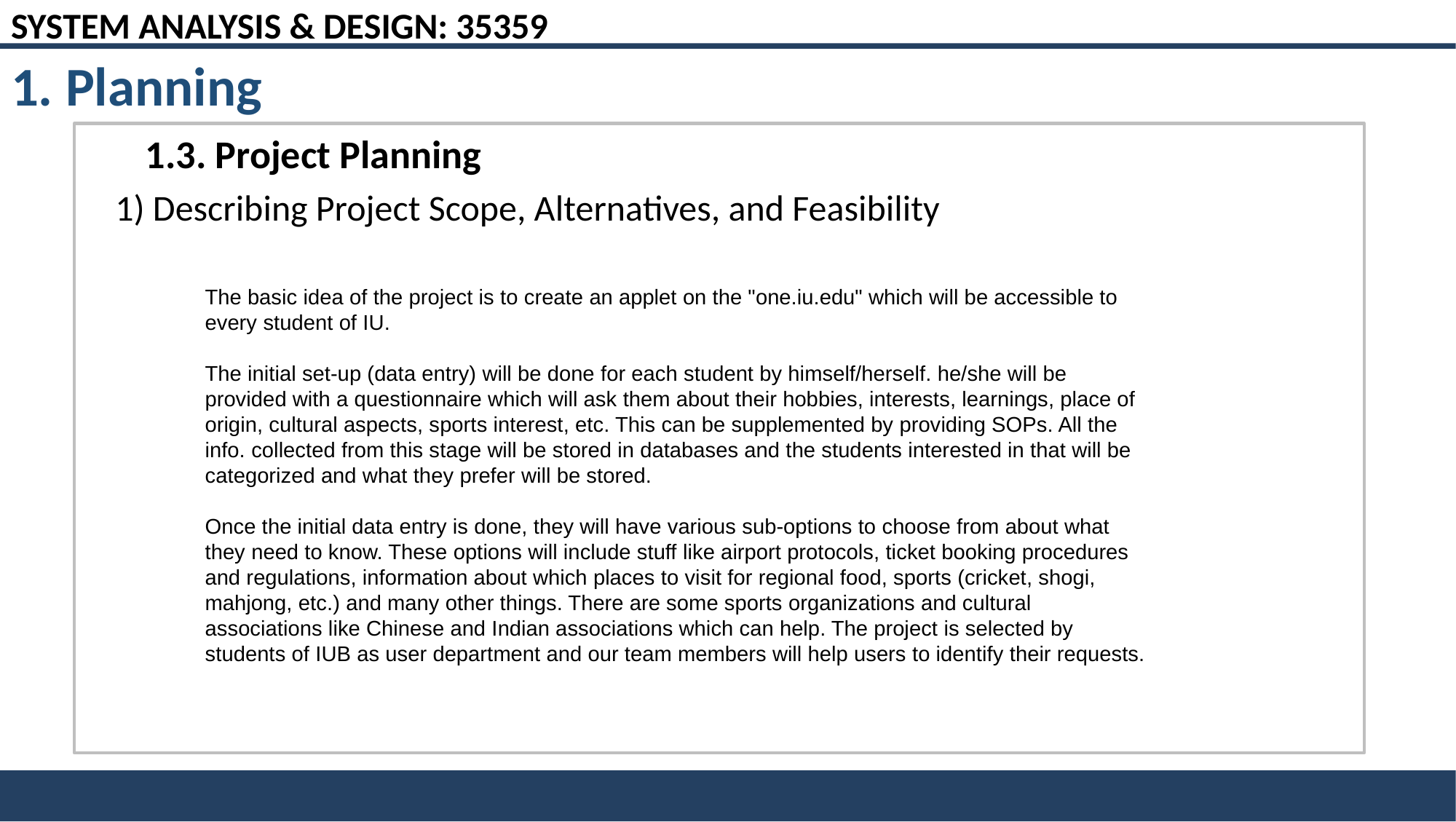

SYSTEM ANALYSIS & DESIGN: 35359

1. Planning
1.3. Project Planning

1) Describing Project Scope, Alternatives, and Feasibility

The basic idea of the project is to create an applet on the "one.iu.edu" which will be accessible to every student of IU.

The initial set-up (data entry) will be done for each student by himself/herself. he/she will be provided with a questionnaire which will ask them about their hobbies, interests, learnings, place of origin, cultural aspects, sports interest, etc. This can be supplemented by providing SOPs. All the info. collected from this stage will be stored in databases and the students interested in that will be categorized and what they prefer will be stored.

Once the initial data entry is done, they will have various sub-options to choose from about what they need to know. These options will include stuff like airport protocols, ticket booking procedures and regulations, information about which places to visit for regional food, sports (cricket, shogi, mahjong, etc.) and many other things. There are some sports organizations and cultural associations like Chinese and Indian associations which can help. The project is selected by students of IUB as user department and our team members will help users to identify their requests.